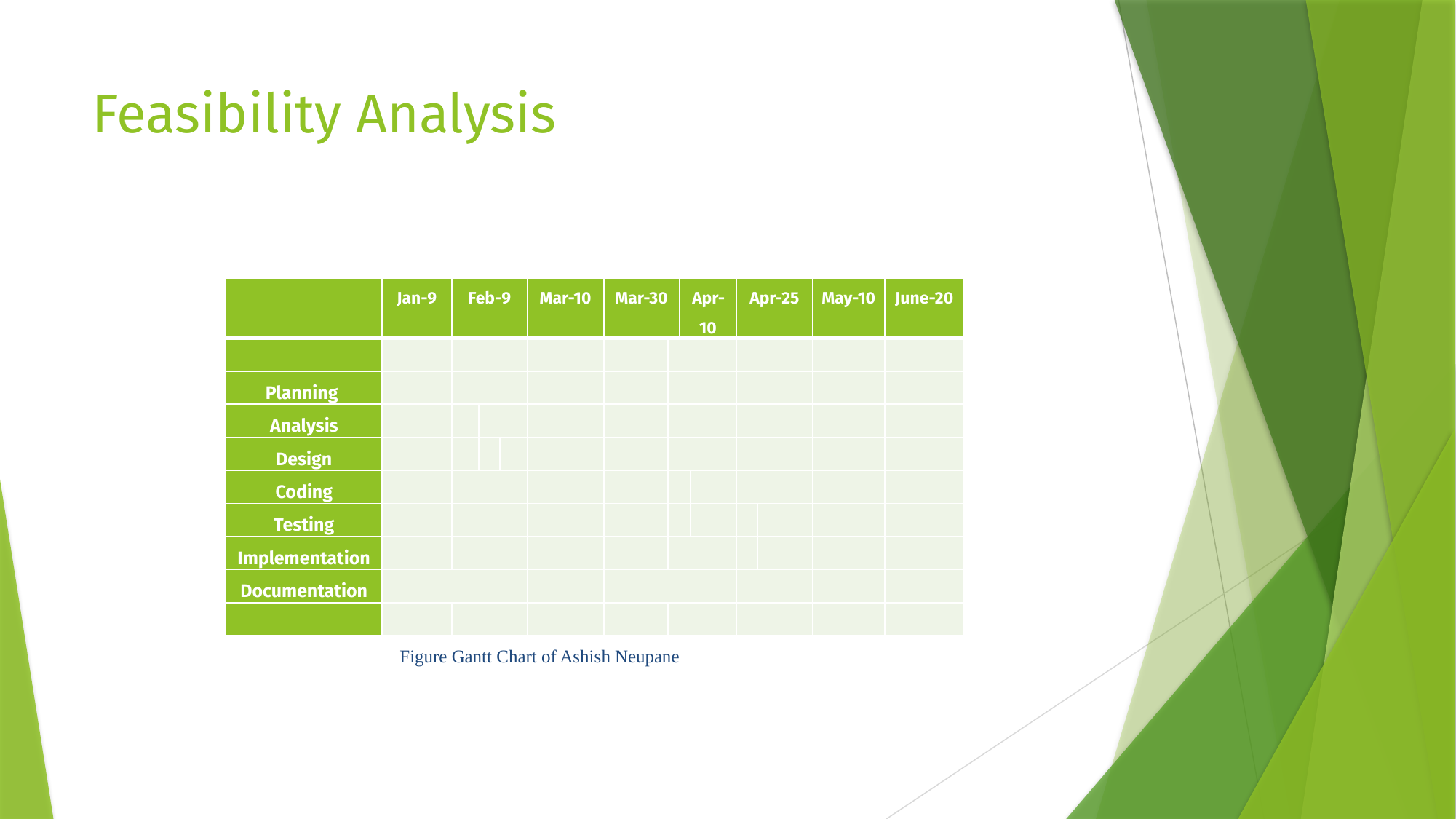

# Feasibility Analysis
|  | Jan-9 | Feb-9 |  |  | Mar-10 | Mar-30 |  | Apr-10 |  | Apr-25 |  | May-10 | June-20 |
| --- | --- | --- | --- | --- | --- | --- | --- | --- | --- | --- | --- | --- | --- |
|  |  |  |  |  |  |  |  |  |  |  |  |  |  |
| Planning |  |  |  |  |  |  |  |  |  |  |  |  |  |
| Analysis |  |  |  |  |  |  |  |  |  |  |  |  |  |
| Design |  |  |  |  |  |  |  |  |  |  |  |  |  |
| Coding |  |  |  |  |  |  |  |  |  |  |  |  |  |
| Testing |  |  |  |  |  |  |  |  |  |  |  |  |  |
| Implementation |  |  |  |  |  |  |  |  |  |  |  |  |  |
| Documentation |  |  |  |  |  |  |  |  |  |  |  |  |  |
|  |  |  |  |  |  |  |  |  |  |  |  |  |  |
Figure Gantt Chart of Ashish Neupane